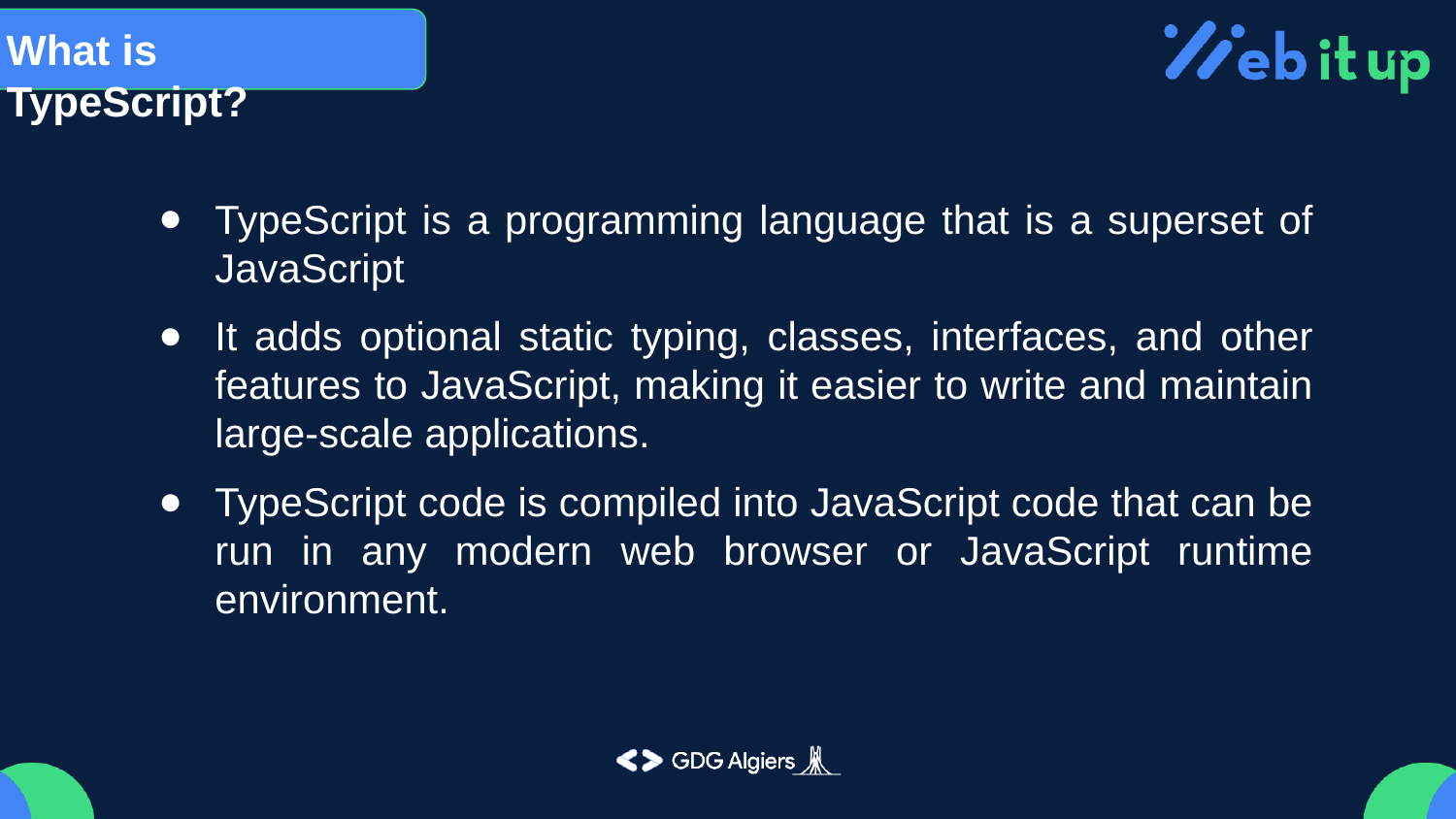

What is TypeScript?

TypeScript is a programming language that is a superset of JavaScript
It adds optional static typing, classes, interfaces, and other features to JavaScript, making it easier to write and maintain large-scale applications.
TypeScript code is compiled into JavaScript code that can be run in any modern web browser or JavaScript runtime environment.